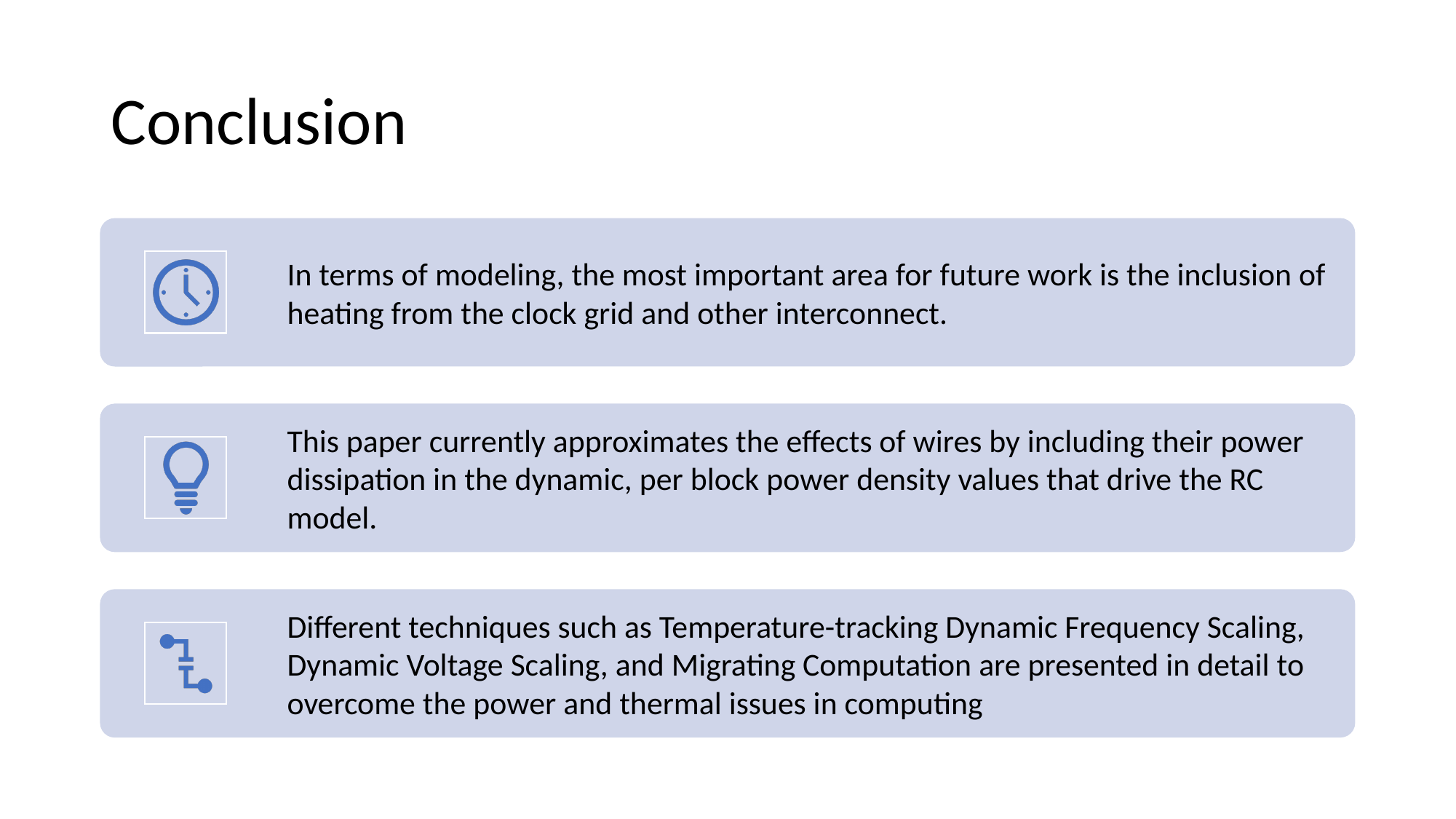

# Conclusion
In terms of modeling, the most important area for future work is the inclusion of heating from the clock grid and other interconnect.
This paper currently approximates the effects of wires by including their power dissipation in the dynamic, per block power density values that drive the RC model.
Different techniques such as Temperature-tracking Dynamic Frequency Scaling, Dynamic Voltage Scaling, and Migrating Computation are presented in detail to overcome the power and thermal issues in computing